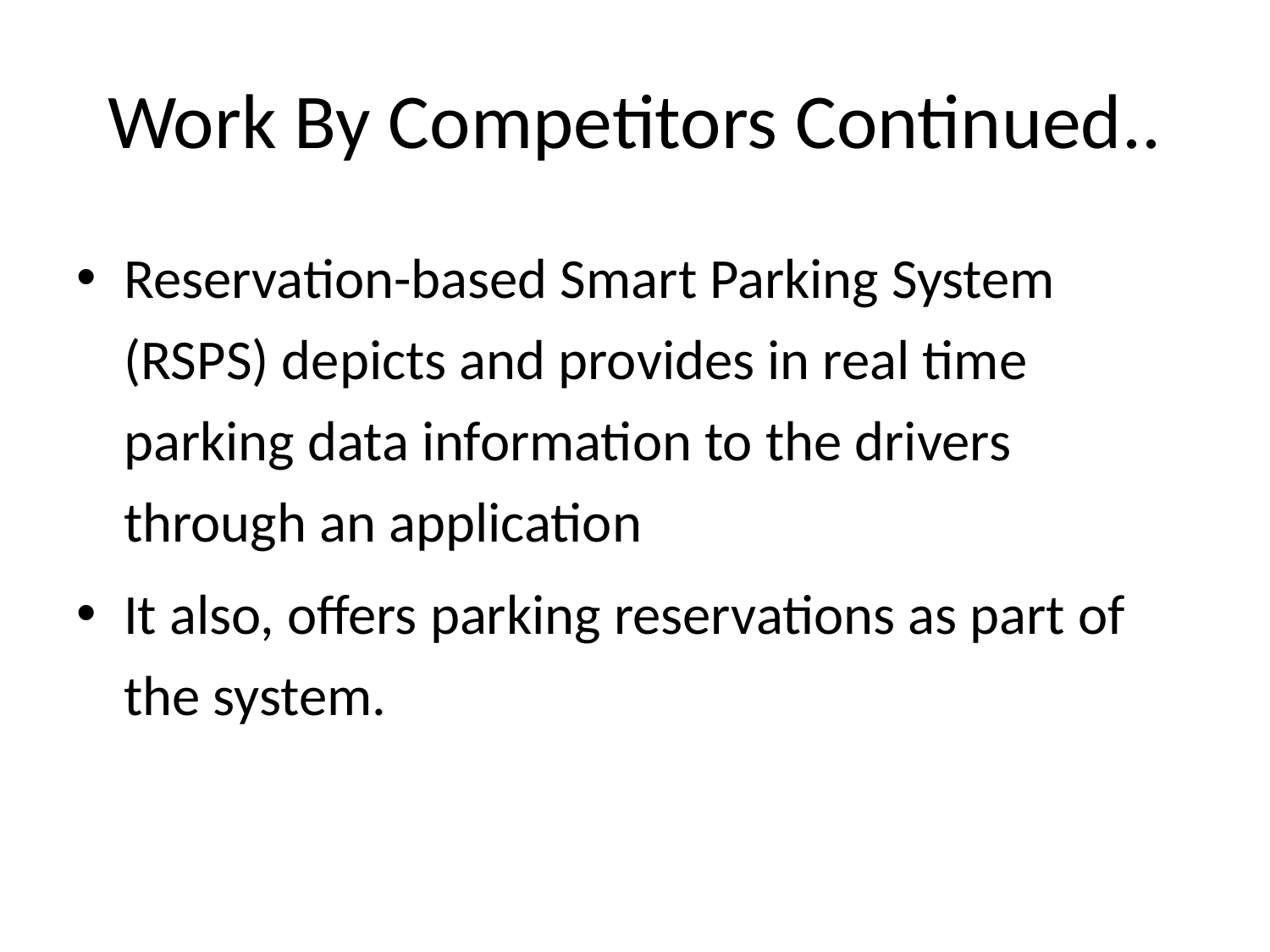

# Work By Competitors Continued..
Reservation-based Smart Parking System (RSPS) depicts and provides in real time parking data information to the drivers through an application
It also, offers parking reservations as part of the system.